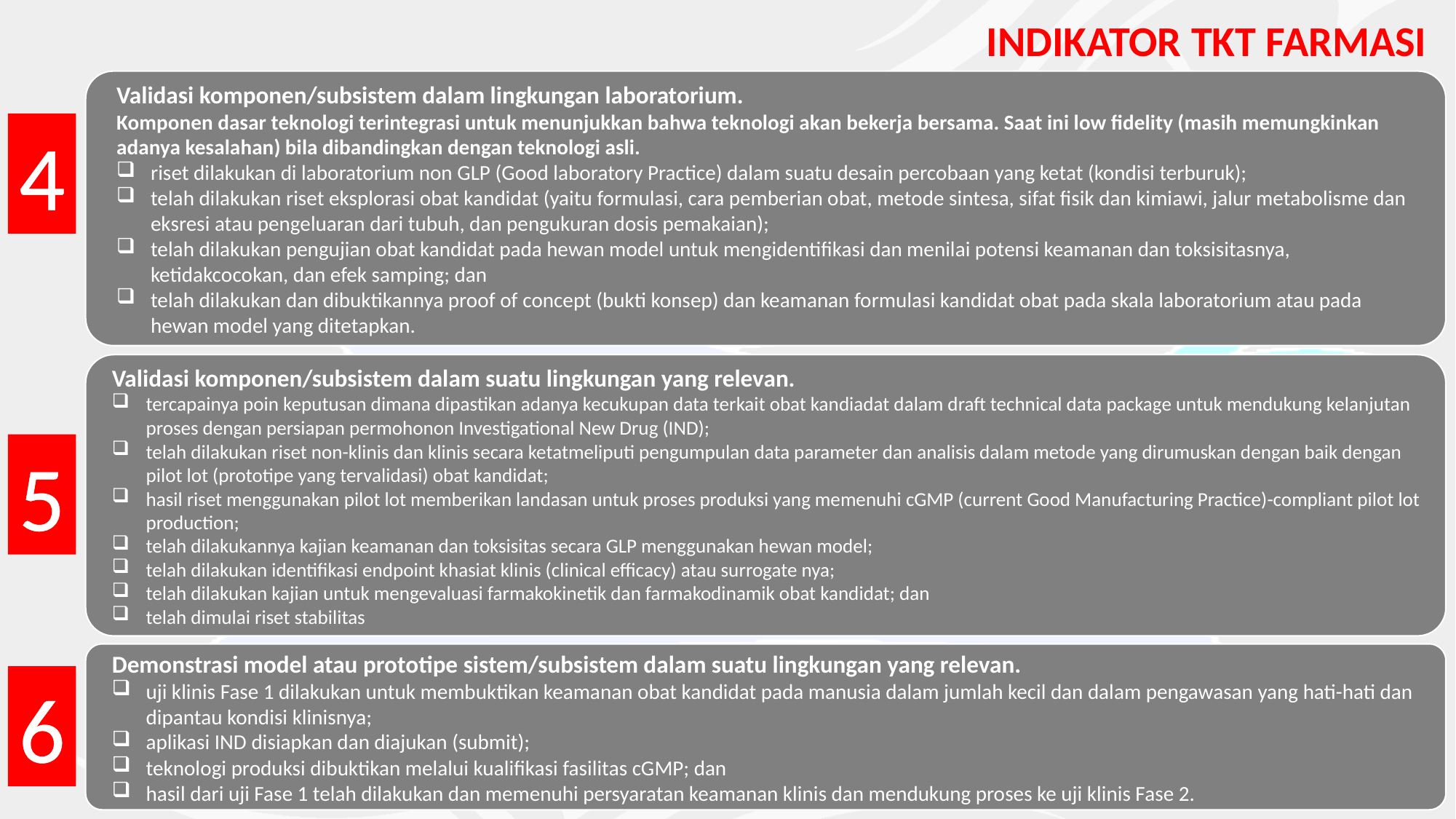

INDIKATOR TKT FARMASI

Validasi komponen/subsistem dalam lingkungan laboratorium.
Komponen dasar teknologi terintegrasi untuk menunjukkan bahwa teknologi akan bekerja bersama. Saat ini low fidelity (masih memungkinkan adanya kesalahan) bila dibandingkan dengan teknologi asli.
riset dilakukan di laboratorium non GLP (Good laboratory Practice) dalam suatu desain percobaan yang ketat (kondisi terburuk);
telah dilakukan riset eksplorasi obat kandidat (yaitu formulasi, cara pemberian obat, metode sintesa, sifat fisik dan kimiawi, jalur metabolisme dan eksresi atau pengeluaran dari tubuh, dan pengukuran dosis pemakaian);
telah dilakukan pengujian obat kandidat pada hewan model untuk mengidentifikasi dan menilai potensi keamanan dan toksisitasnya, ketidakcocokan, dan efek samping; dan
telah dilakukan dan dibuktikannya proof of concept (bukti konsep) dan keamanan formulasi kandidat obat pada skala laboratorium atau pada hewan model yang ditetapkan.
4

Validasi komponen/subsistem dalam suatu lingkungan yang relevan.
tercapainya poin keputusan dimana dipastikan adanya kecukupan data terkait obat kandiadat dalam draft technical data package untuk mendukung kelanjutan proses dengan persiapan permohonon Investigational New Drug (IND);
telah dilakukan riset non-klinis dan klinis secara ketatmeliputi pengumpulan data parameter dan analisis dalam metode yang dirumuskan dengan baik dengan pilot lot (prototipe yang tervalidasi) obat kandidat;
hasil riset menggunakan pilot lot memberikan landasan untuk proses produksi yang memenuhi cGMP (current Good Manufacturing Practice)-compliant pilot lot production;
telah dilakukannya kajian keamanan dan toksisitas secara GLP menggunakan hewan model;
telah dilakukan identifikasi endpoint khasiat klinis (clinical efficacy) atau surrogate nya;
telah dilakukan kajian untuk mengevaluasi farmakokinetik dan farmakodinamik obat kandidat; dan
telah dimulai riset stabilitas
5

Demonstrasi model atau prototipe sistem/subsistem dalam suatu lingkungan yang relevan.
uji klinis Fase 1 dilakukan untuk membuktikan keamanan obat kandidat pada manusia dalam jumlah kecil dan dalam pengawasan yang hati-hati dan dipantau kondisi klinisnya;
aplikasi IND disiapkan dan diajukan (submit);
teknologi produksi dibuktikan melalui kualifikasi fasilitas cGMP; dan
hasil dari uji Fase 1 telah dilakukan dan memenuhi persyaratan keamanan klinis dan mendukung proses ke uji klinis Fase 2.
6